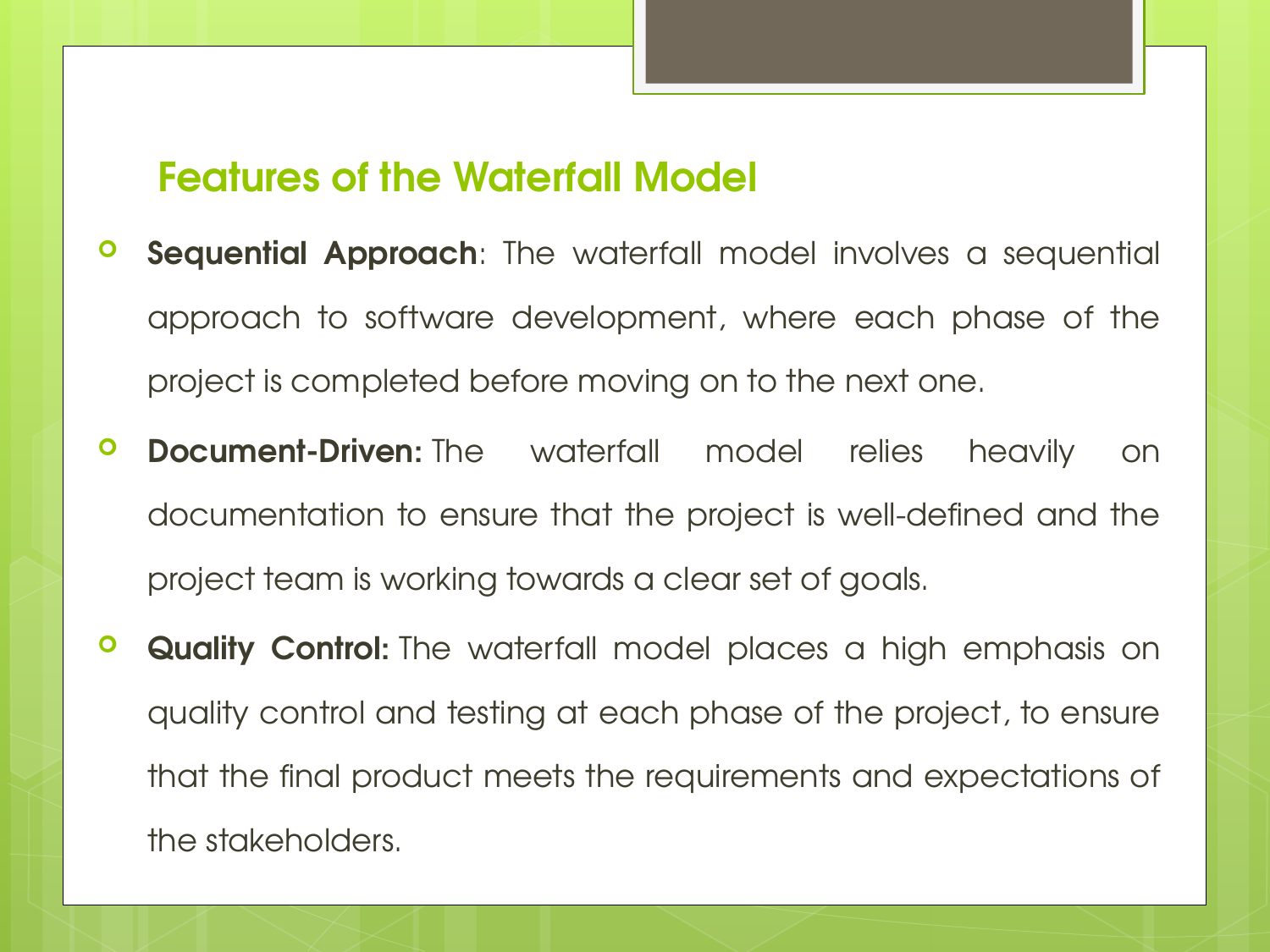

# Features of the Waterfall Model
Sequential Approach: The waterfall model involves a sequential approach to software development, where each phase of the project is completed before moving on to the next one.
Document-Driven: The waterfall model relies heavily on documentation to ensure that the project is well-defined and the project team is working towards a clear set of goals.
Quality Control: The waterfall model places a high emphasis on quality control and testing at each phase of the project, to ensure that the final product meets the requirements and expectations of the stakeholders.